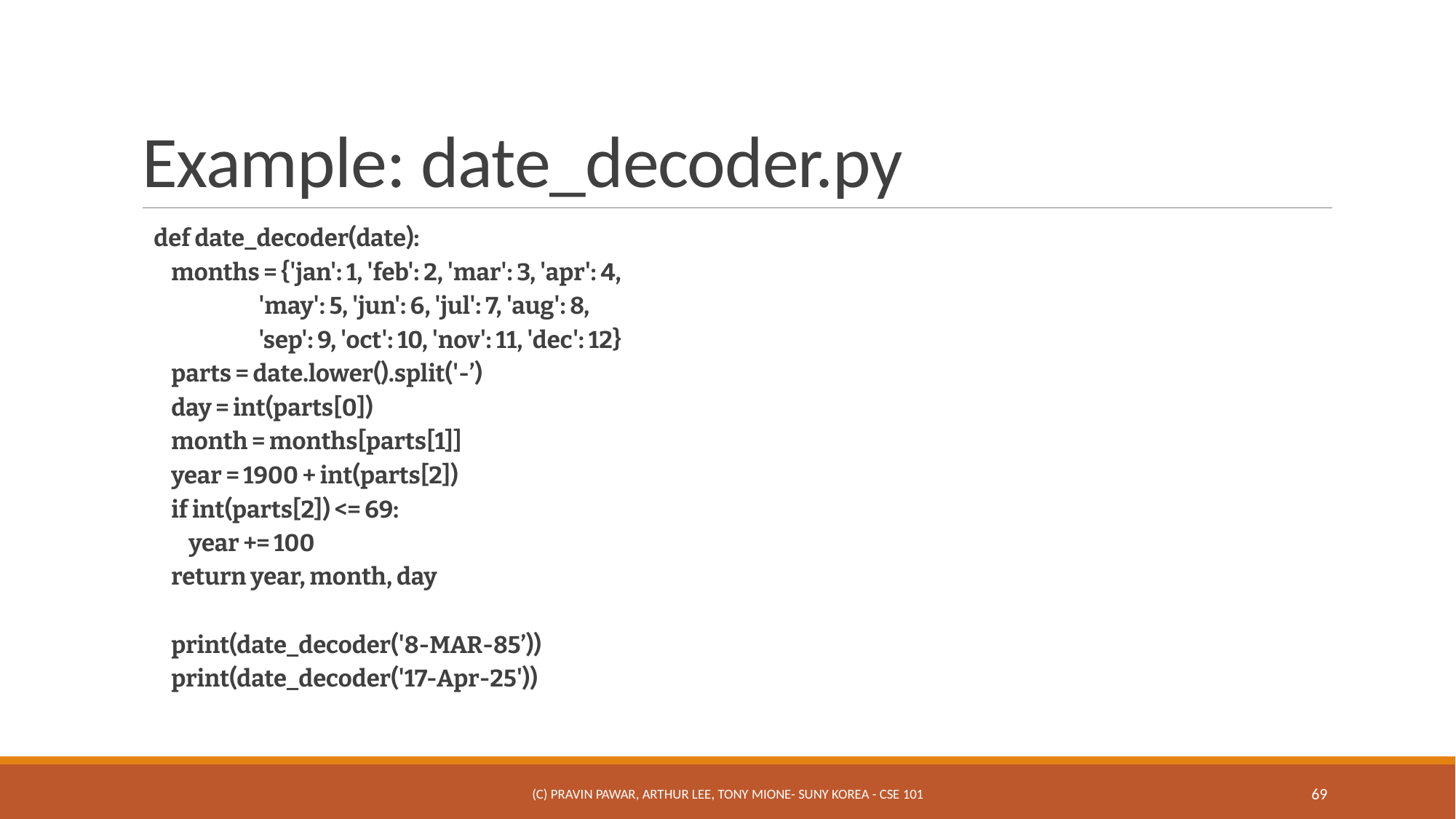

# Example: date_decoder.py
def date_decoder(date):
    months = {'jan': 1, 'feb': 2, 'mar': 3, 'apr': 4,
                        'may': 5, 'jun': 6, 'jul': 7, 'aug': 8,
                        'sep': 9, 'oct': 10, 'nov': 11, 'dec': 12}
    parts = date.lower().split('-’)
    day = int(parts[0])
    month = months[parts[1]]
    year = 1900 + int(parts[2])
    if int(parts[2]) <= 69:
        year += 100
    return year, month, day

    print(date_decoder('8-MAR-85’))
    print(date_decoder('17-Apr-25'))
(c) Pravin Pawar, Arthur Lee, Tony Mione- SUNY Korea - CSE 101
69